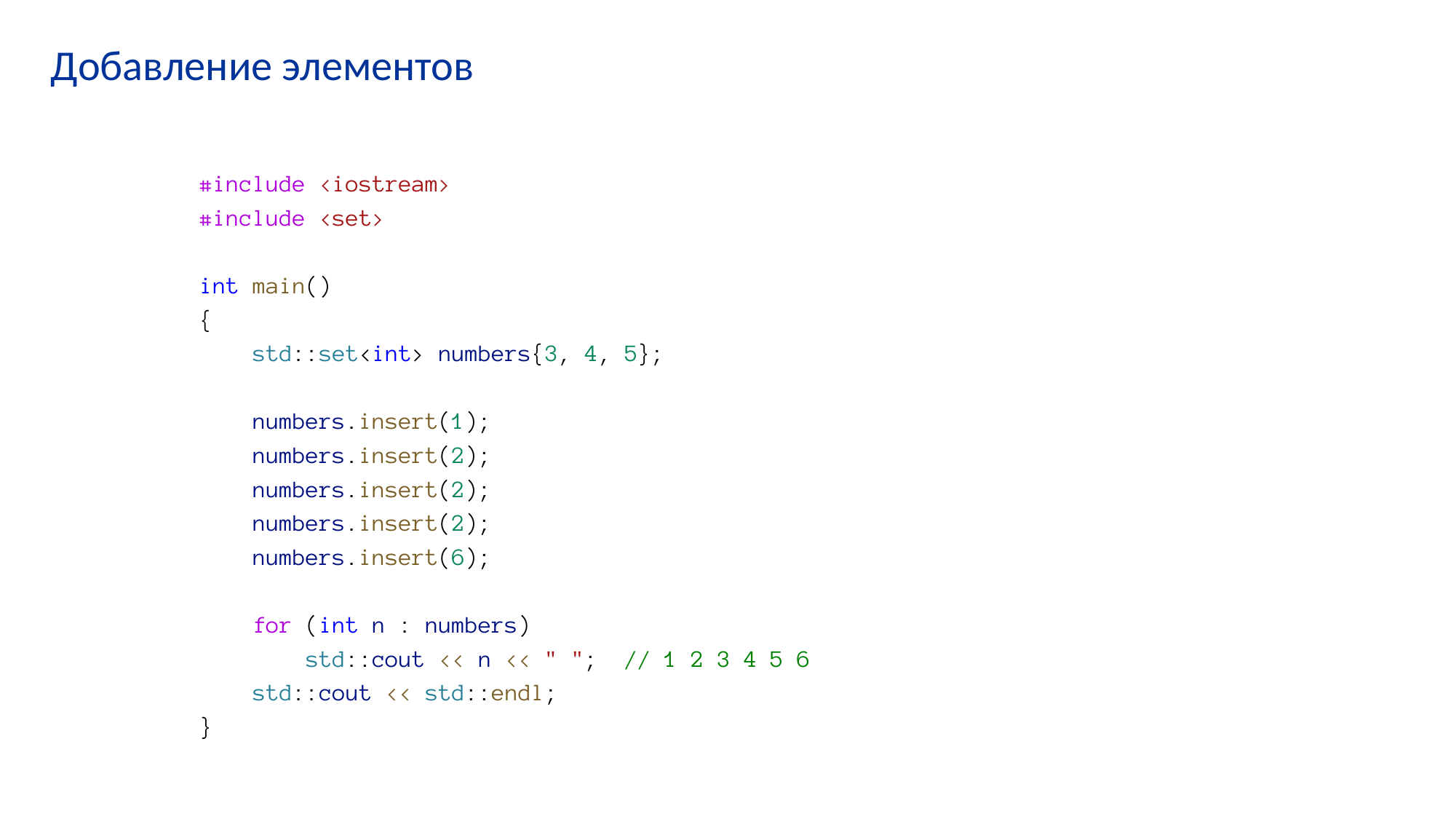

# Добавление элементов
#include <iostream>
#include <set>

int main()
{
    std::set<int> numbers{3, 4, 5};

    numbers.insert(1);
    numbers.insert(2);
    numbers.insert(2);
    numbers.insert(2);
    numbers.insert(6);

    for (int n : numbers)
        std::cout << n << " ";  // 1 2 3 4 5 6
    std::cout << std::endl;
}